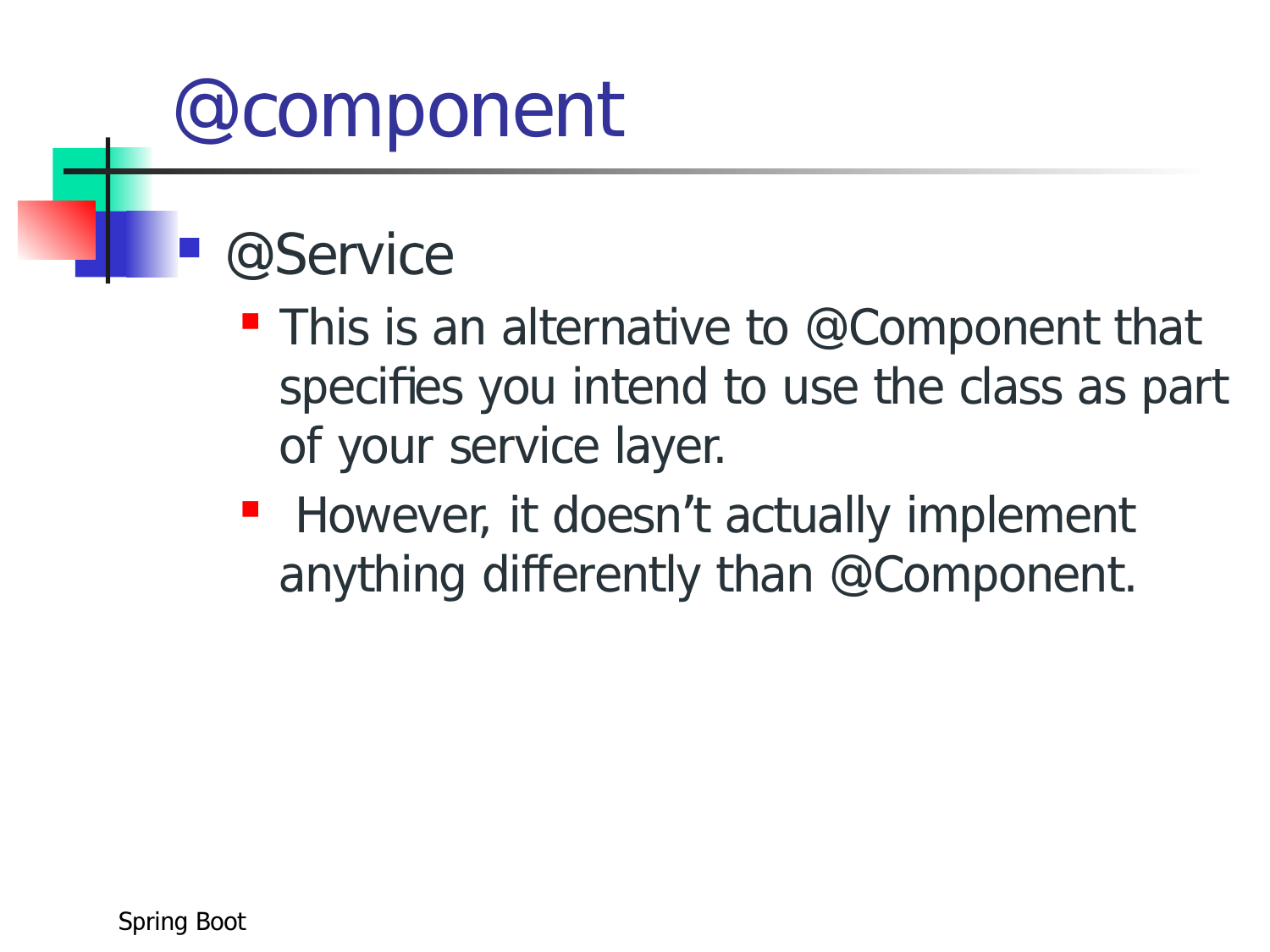

# @component
@Service
This is an alternative to @Component that specifies you intend to use the class as part of your service layer.
 However, it doesn’t actually implement anything differently than @Component.

Spring Boot